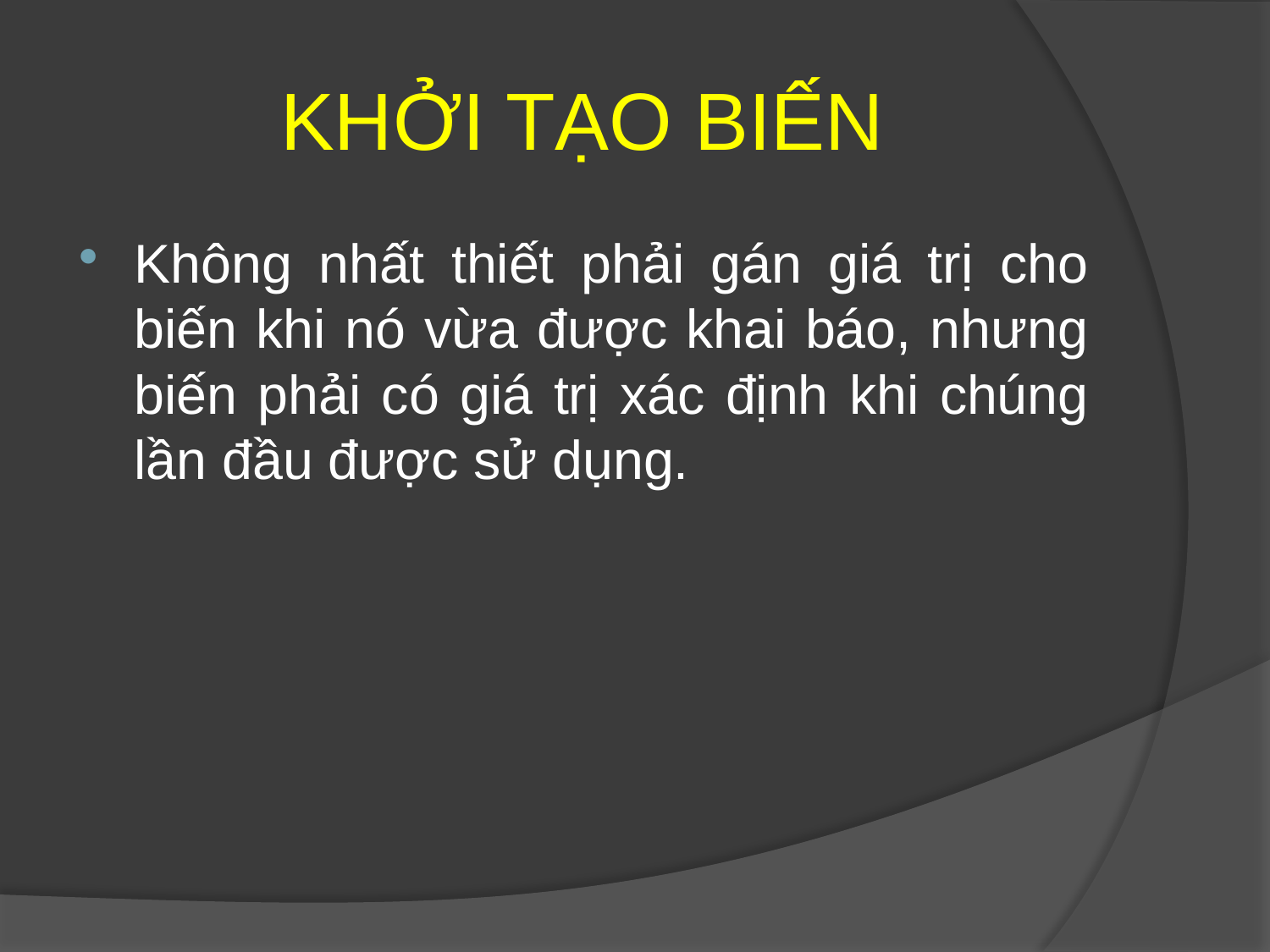

# KHỞI TẠO BIẾN
Không nhất thiết phải gán giá trị cho biến khi nó vừa được khai báo, nhưng biến phải có giá trị xác định khi chúng lần đầu được sử dụng.